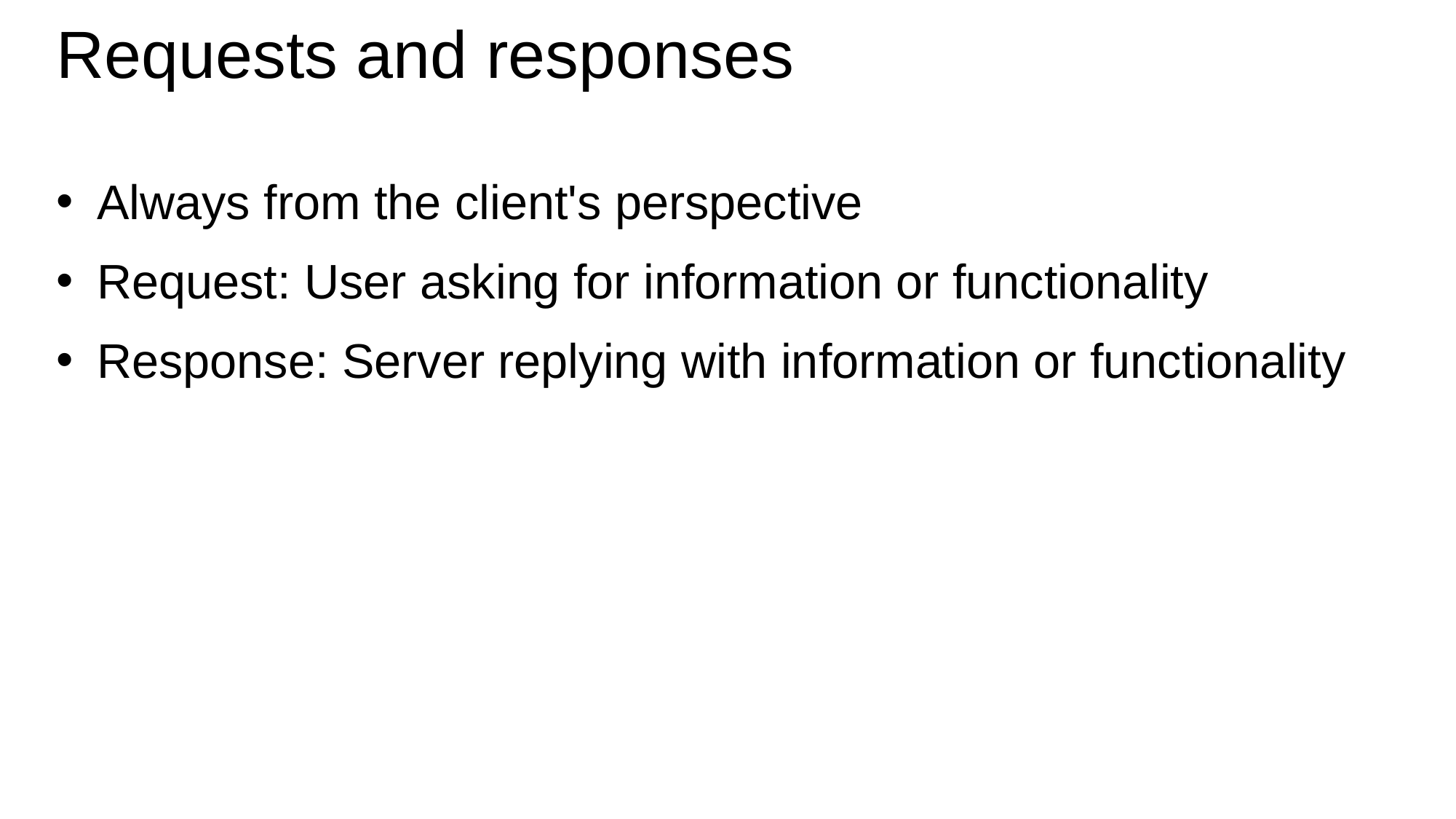

# Requests and responses
Always from the client's perspective
Request: User asking for information or functionality
Response: Server replying with information or functionality